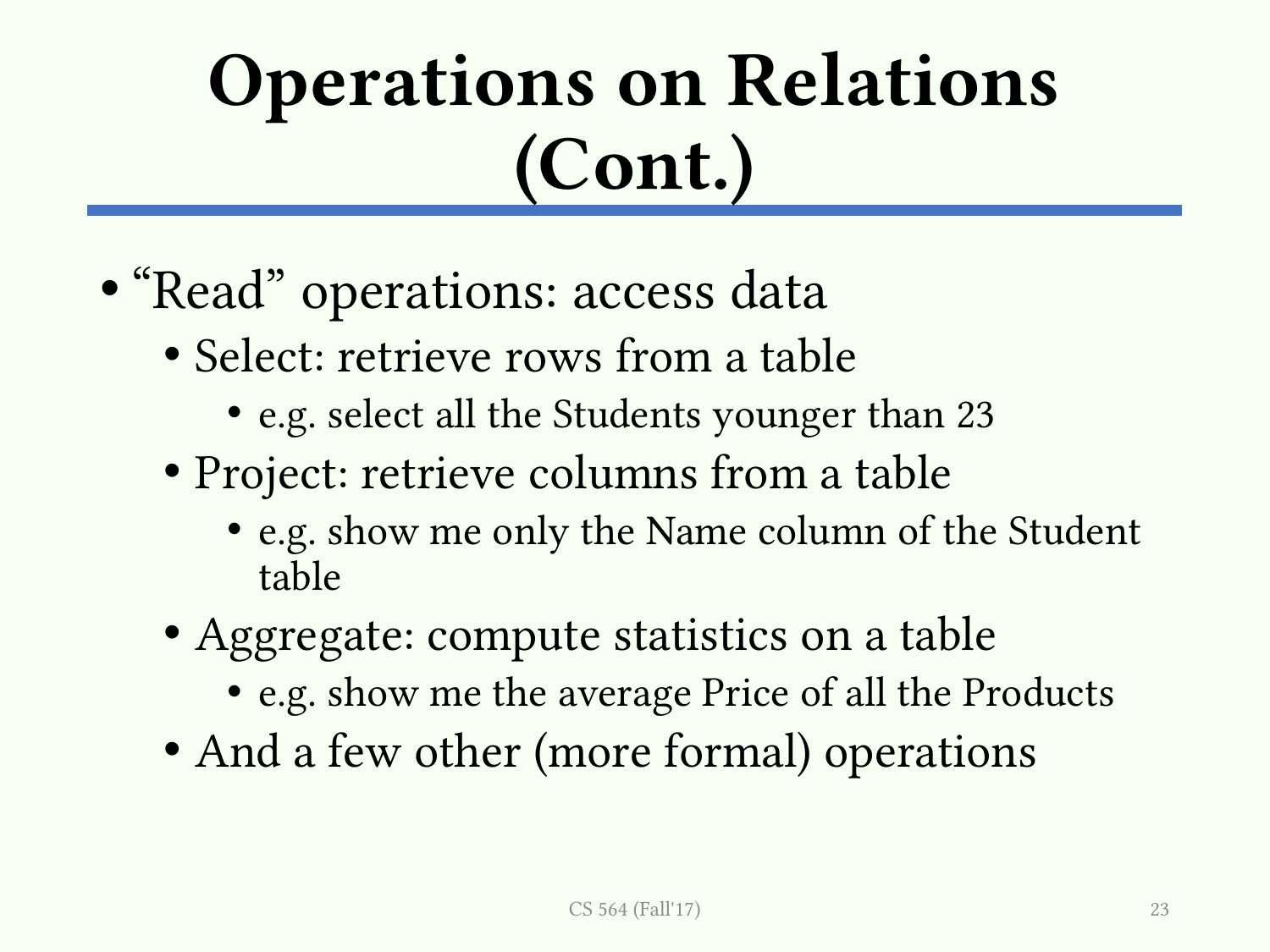

# Operations on Relations (Cont.)
“Read” operations: access data
Select: retrieve rows from a table
e.g. select all the Students younger than 23
Project: retrieve columns from a table
e.g. show me only the Name column of the Student table
Aggregate: compute statistics on a table
e.g. show me the average Price of all the Products
And a few other (more formal) operations
CS 564 (Fall'17)
23